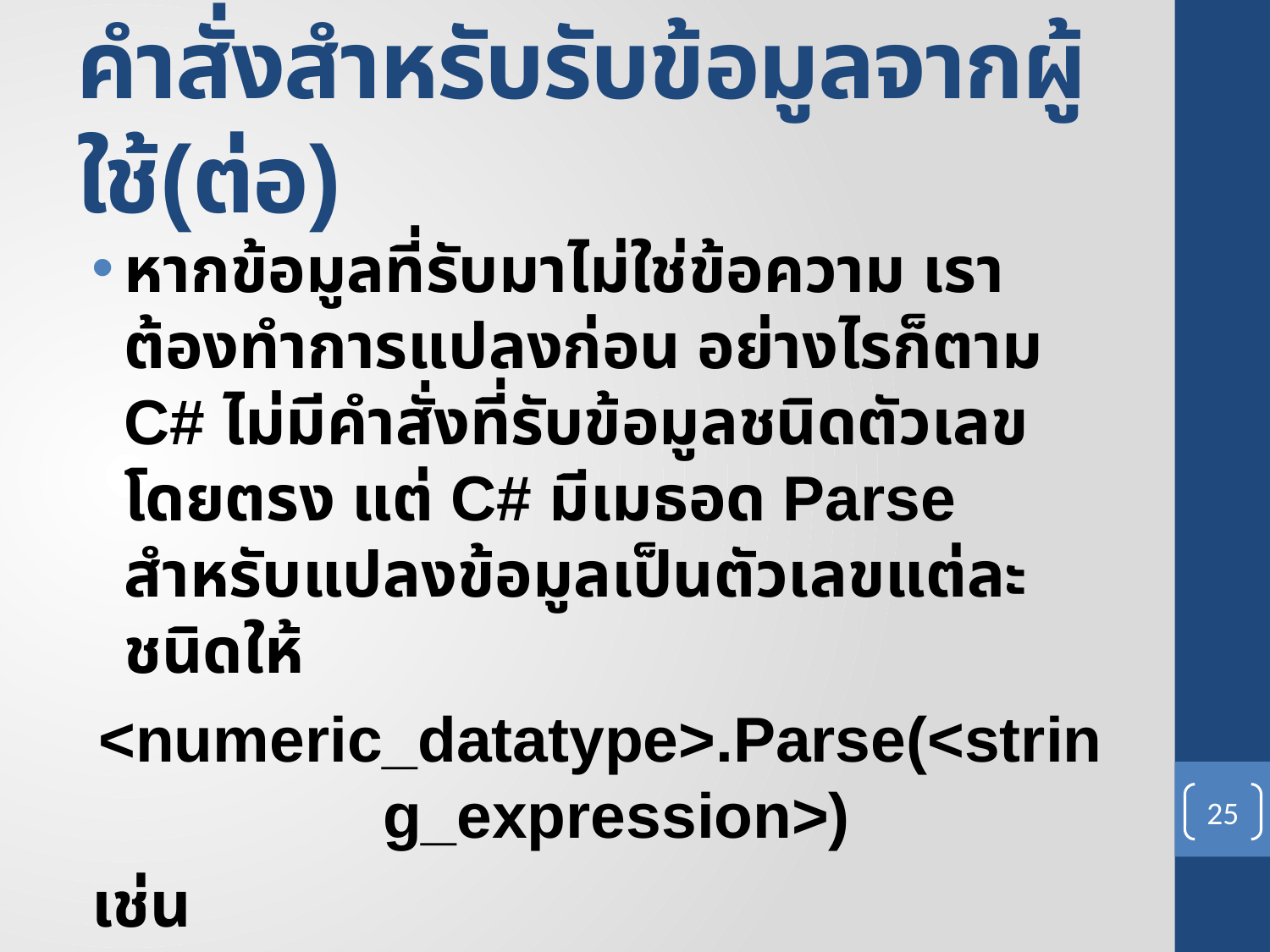

# คำสั่งสำหรับรับข้อมูลจากผู้ใช้(ต่อ)
หากข้อมูลที่รับมาไม่ใช่ข้อความ เราต้องทำการแปลงก่อน อย่างไรก็ตาม C# ไม่มีคำสั่งที่รับข้อมูลชนิดตัวเลขโดยตรง แต่ C# มีเมธอด Parse สำหรับแปลงข้อมูลเป็นตัวเลขแต่ละชนิดให้
<numeric_datatype>.Parse(<string_expression>)
เช่น
double x;
x = double.Parse(Console.ReadLine());

25